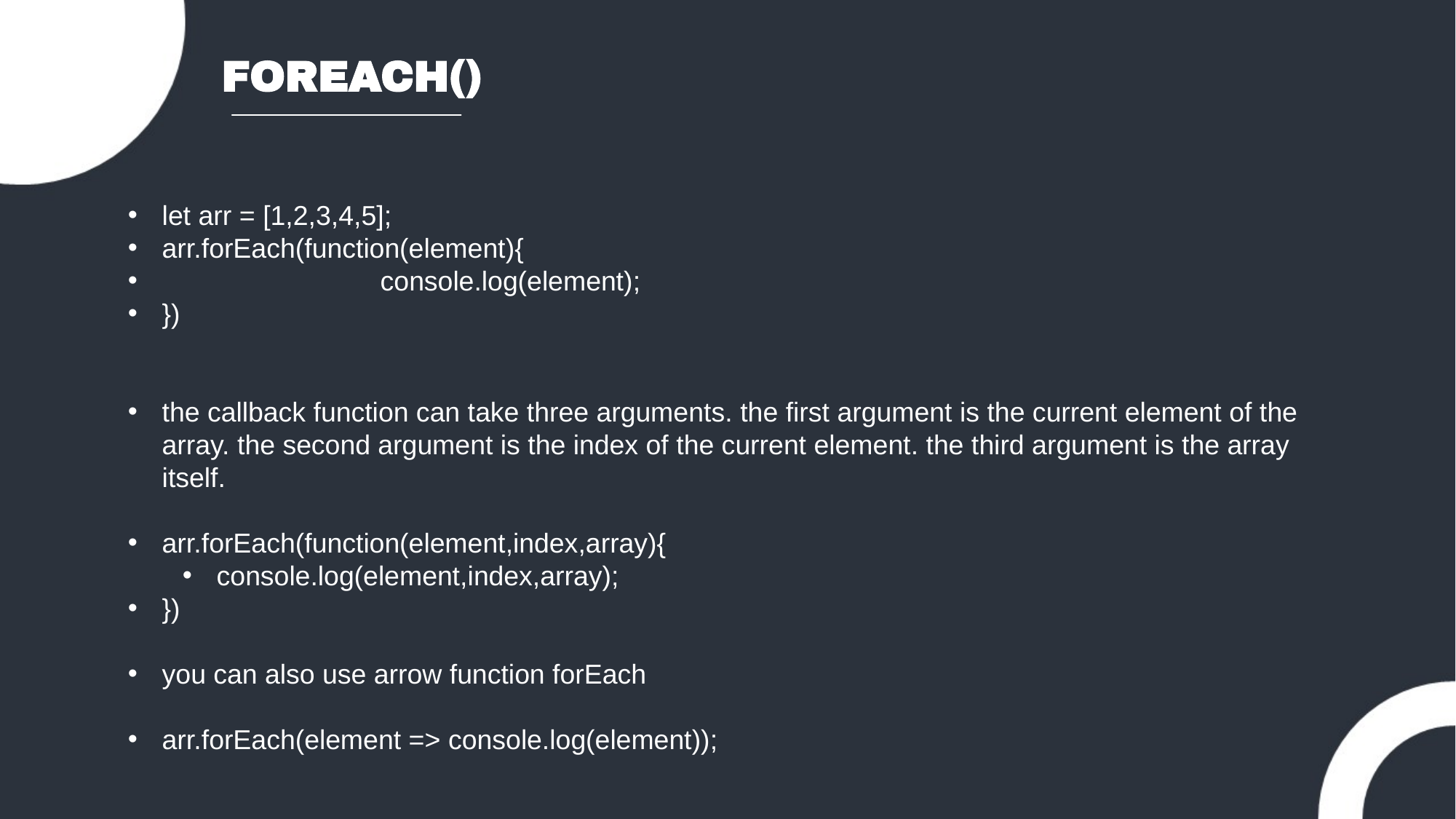

FOREACH()
let arr = [1,2,3,4,5];
arr.forEach(function(element){
		console.log(element);
})

the callback function can take three arguments. the first argument is the current element of the array. the second argument is the index of the current element. the third argument is the array itself.

arr.forEach(function(element,index,array){
console.log(element,index,array);
})

you can also use arrow function forEach

arr.forEach(element => console.log(element));